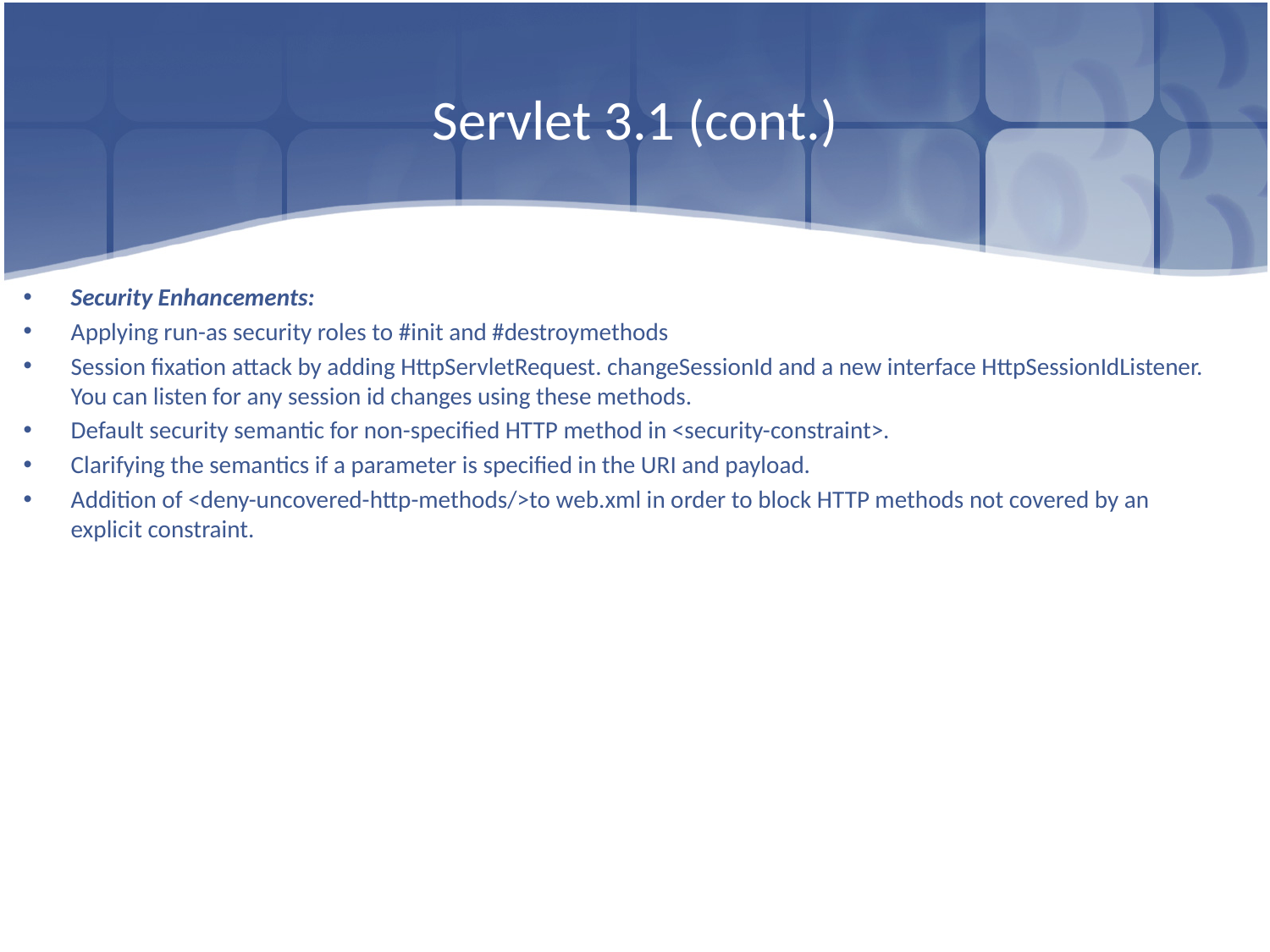

# Servlet 3.1 (cont.)
Security Enhancements:
Applying run-as security roles to #init and #destroymethods
Session fixation attack by adding HttpServletRequest. changeSessionId and a new interface HttpSessionIdListener. You can listen for any session id changes using these methods.
Default security semantic for non-specified HTTP method in <security-constraint>.
Clarifying the semantics if a parameter is specified in the URI and payload.
Addition of <deny-uncovered-http-methods/>to web.xml in order to block HTTP methods not covered by an explicit constraint.